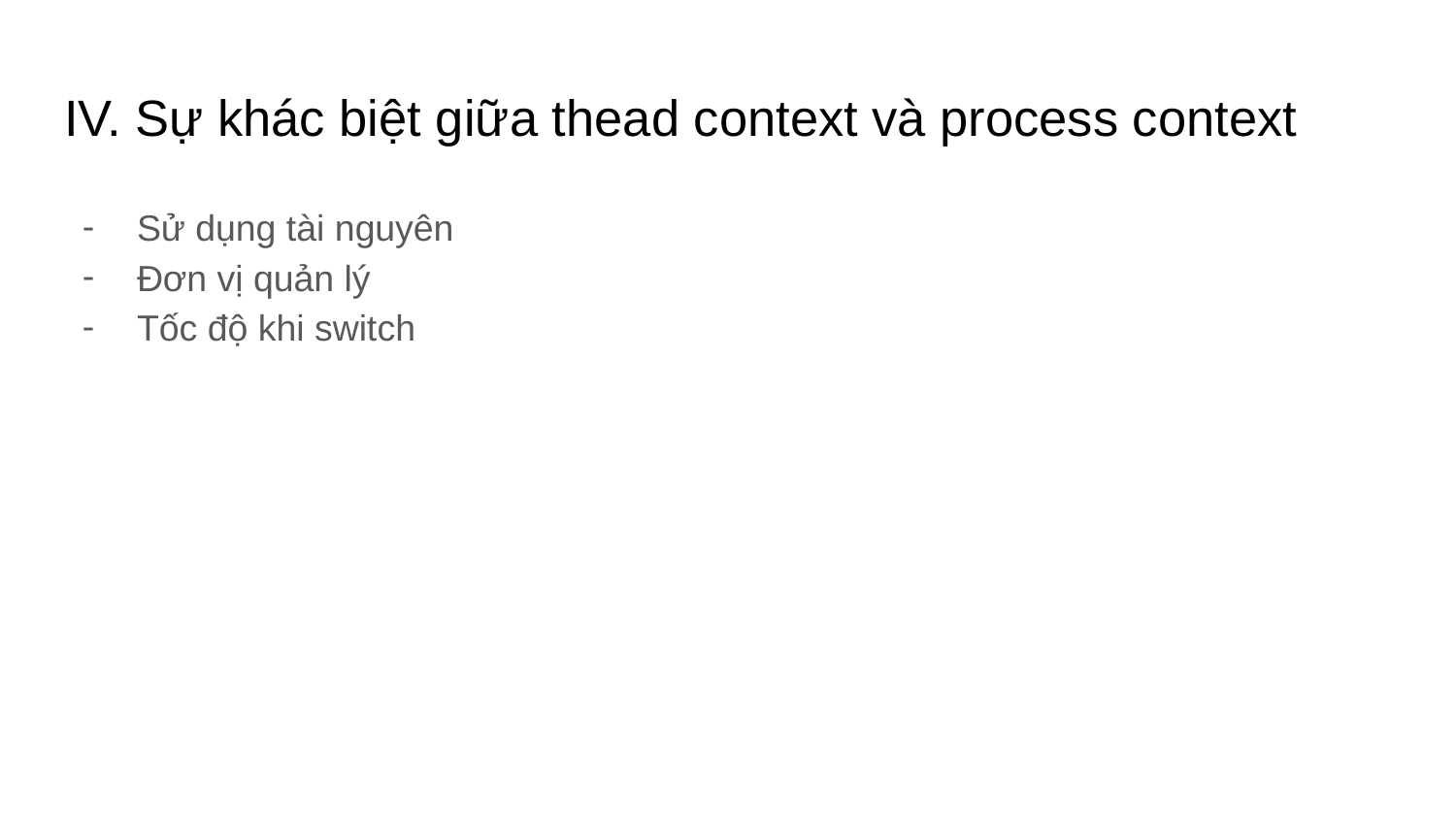

# IV. Sự khác biệt giữa thead context và process context
Sử dụng tài nguyên
Đơn vị quản lý
Tốc độ khi switch